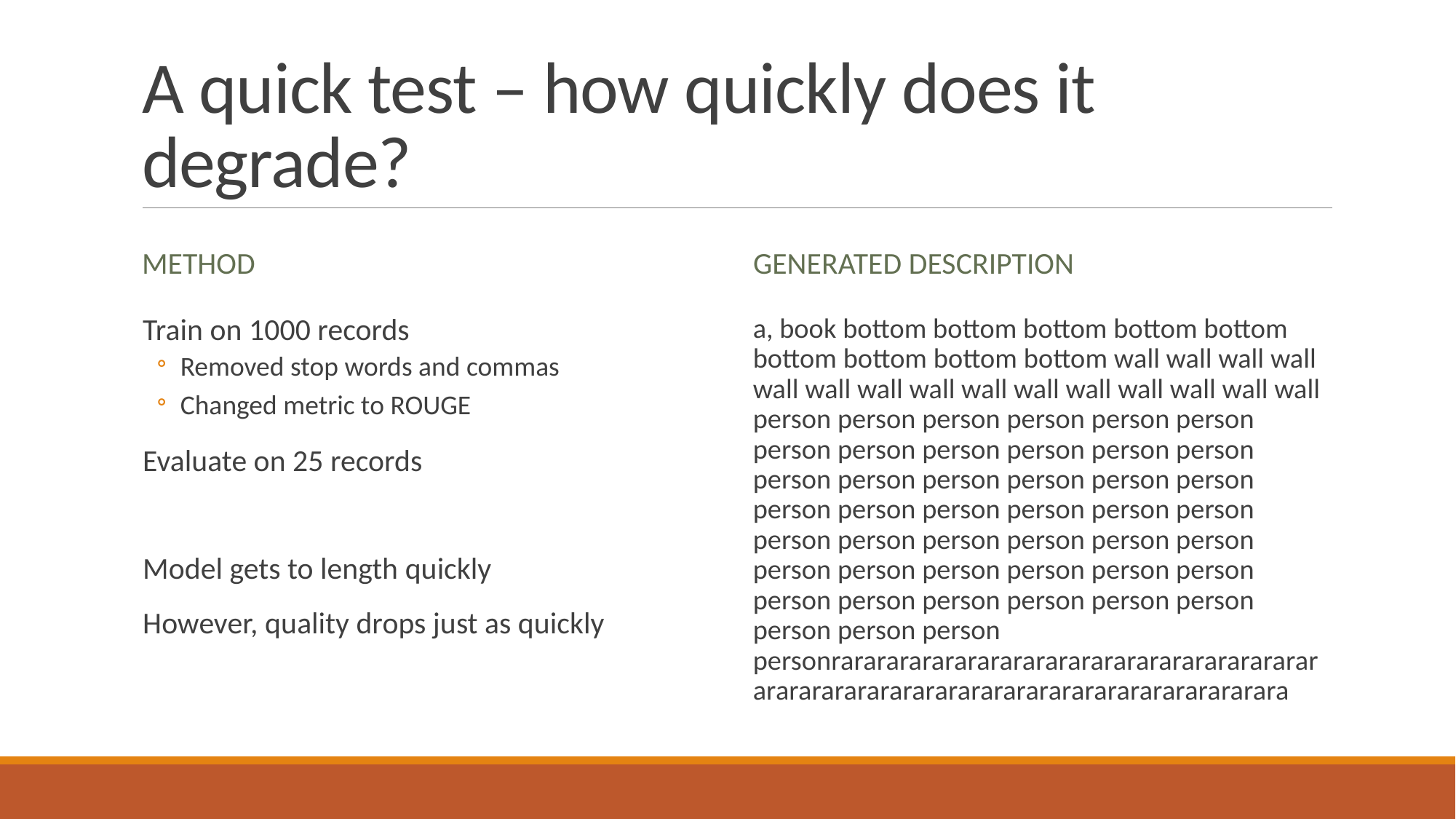

# A quick test – how quickly does it degrade?
Method
Generated Description
Train on 1000 records
Removed stop words and commas
Changed metric to ROUGE
Evaluate on 25 records

Model gets to length quickly
However, quality drops just as quickly

a, book bottom bottom bottom bottom bottom bottom bottom bottom bottom wall wall wall wall wall wall wall wall wall wall wall wall wall wall wall person person person person person person person person person person person person person person person person person person person person person person person person person person person person person person person person person person person person person person person person person person person person person personrarararararararararararararararararararararararararararararararararararararararararararara